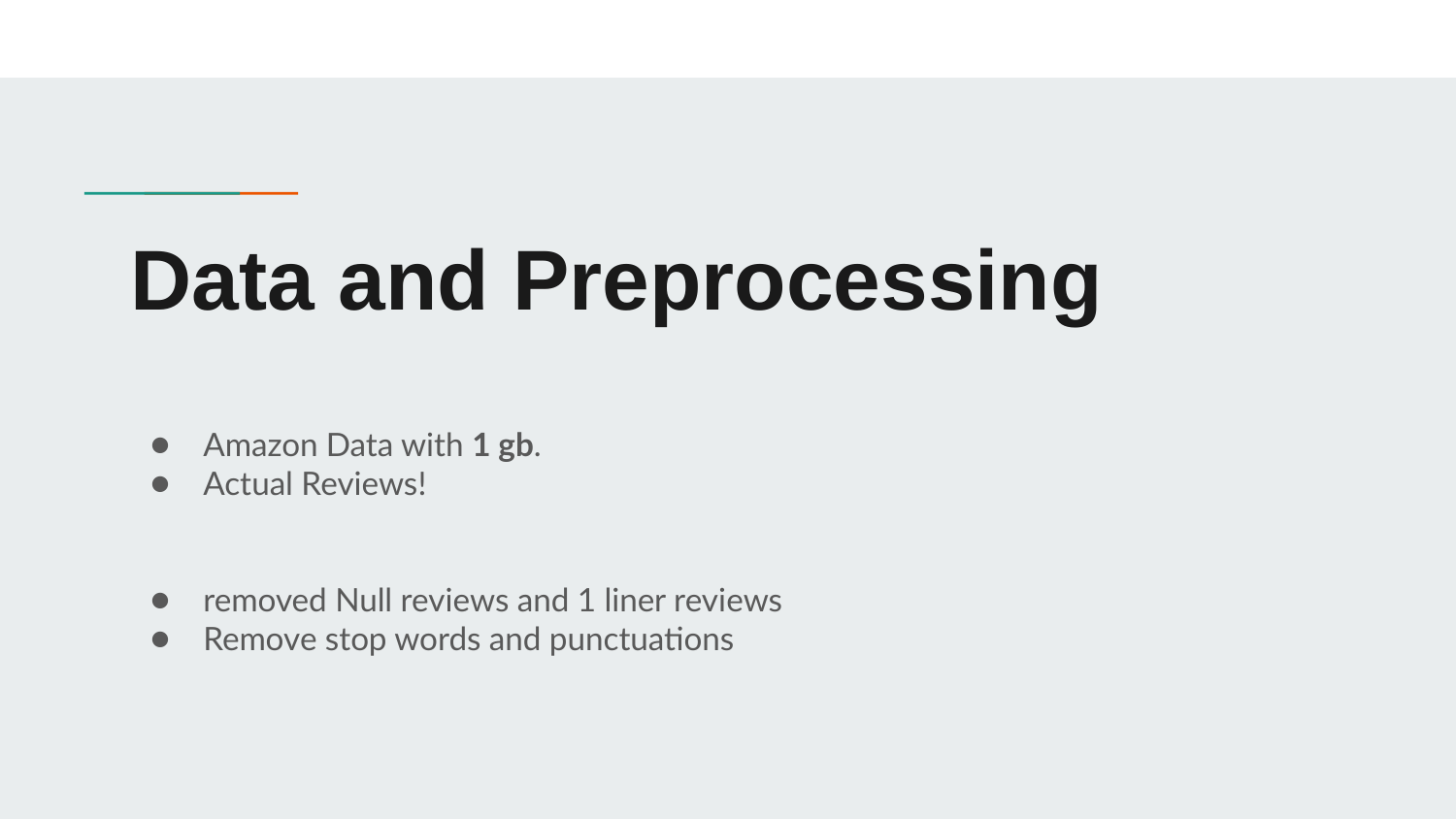

# Data and Preprocessing
Amazon Data with 1 gb.
Actual Reviews!

removed Null reviews and 1 liner reviews
Remove stop words and punctuations